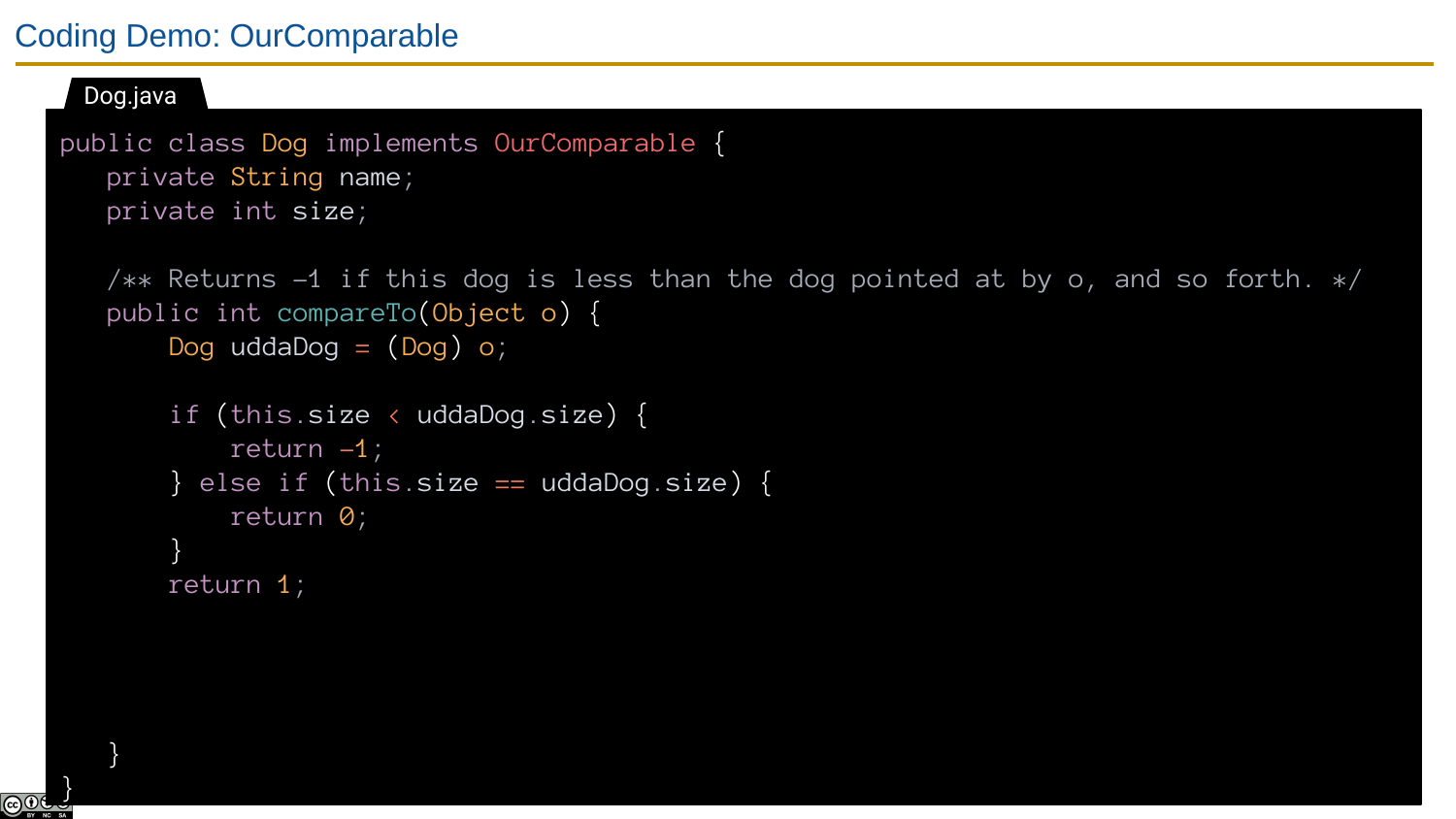

# Coding Demo: OurComparable
Dog.java
public class Dog implements OurComparable {
   private String name;
   private int size;

   /** Returns -1 if this dog is less than the dog pointed at by o, and so forth. */
   public int compareTo(Object o) {
       Dog uddaDog = (Dog) o;

       if (this.size < uddaDog.size) {
           return -1;
       } else if (this.size == uddaDog.size) {
           return 0;
       }
       return 1;

   }
}